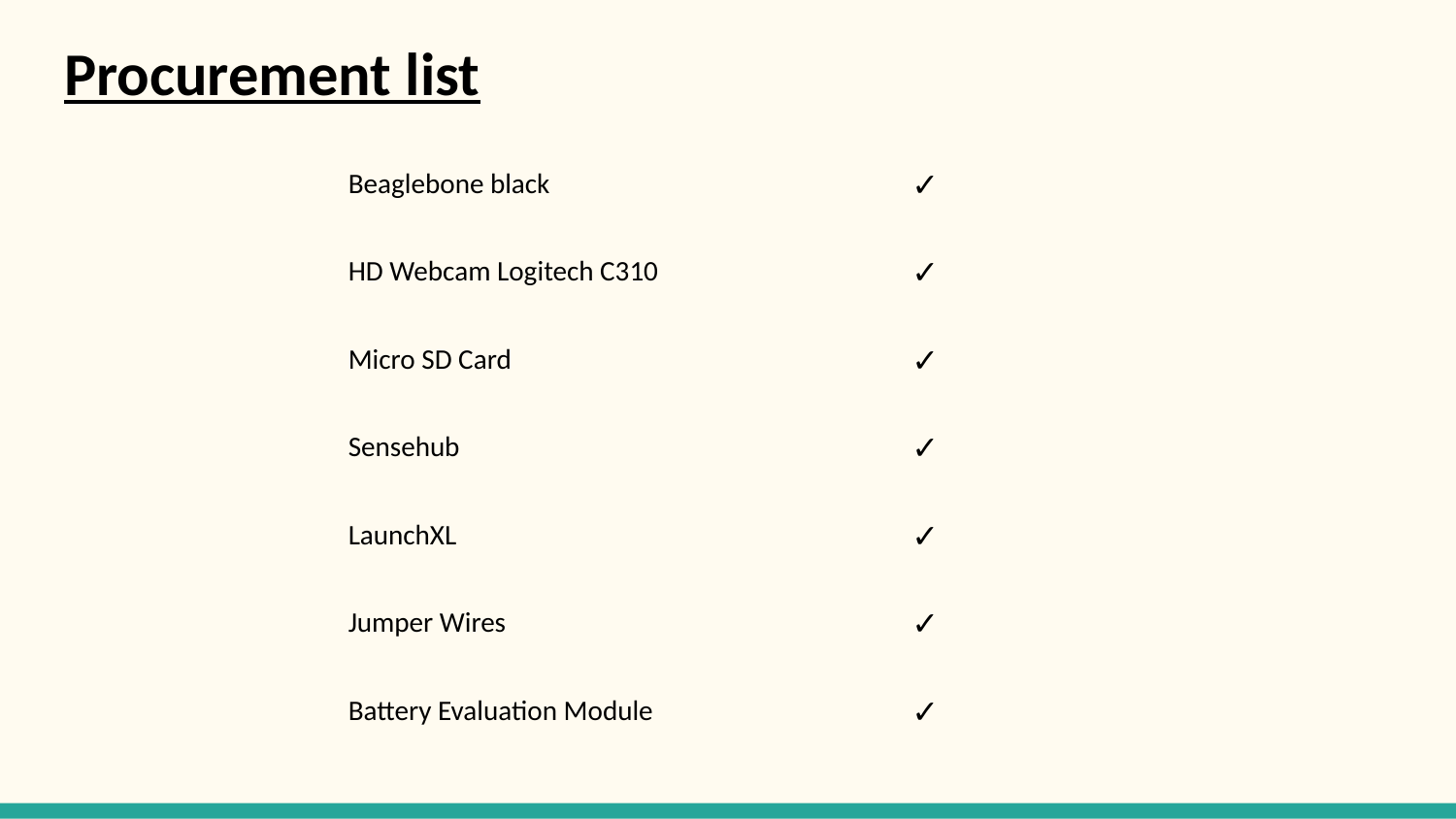

# Procurement list
| Beaglebone black | ✓ |
| --- | --- |
| HD Webcam Logitech C310 | ✓ |
| Micro SD Card | ✓ |
| Sensehub | ✓ |
| LaunchXL | ✓ |
| Jumper Wires | ✓ |
| Battery Evaluation Module | ✓ |